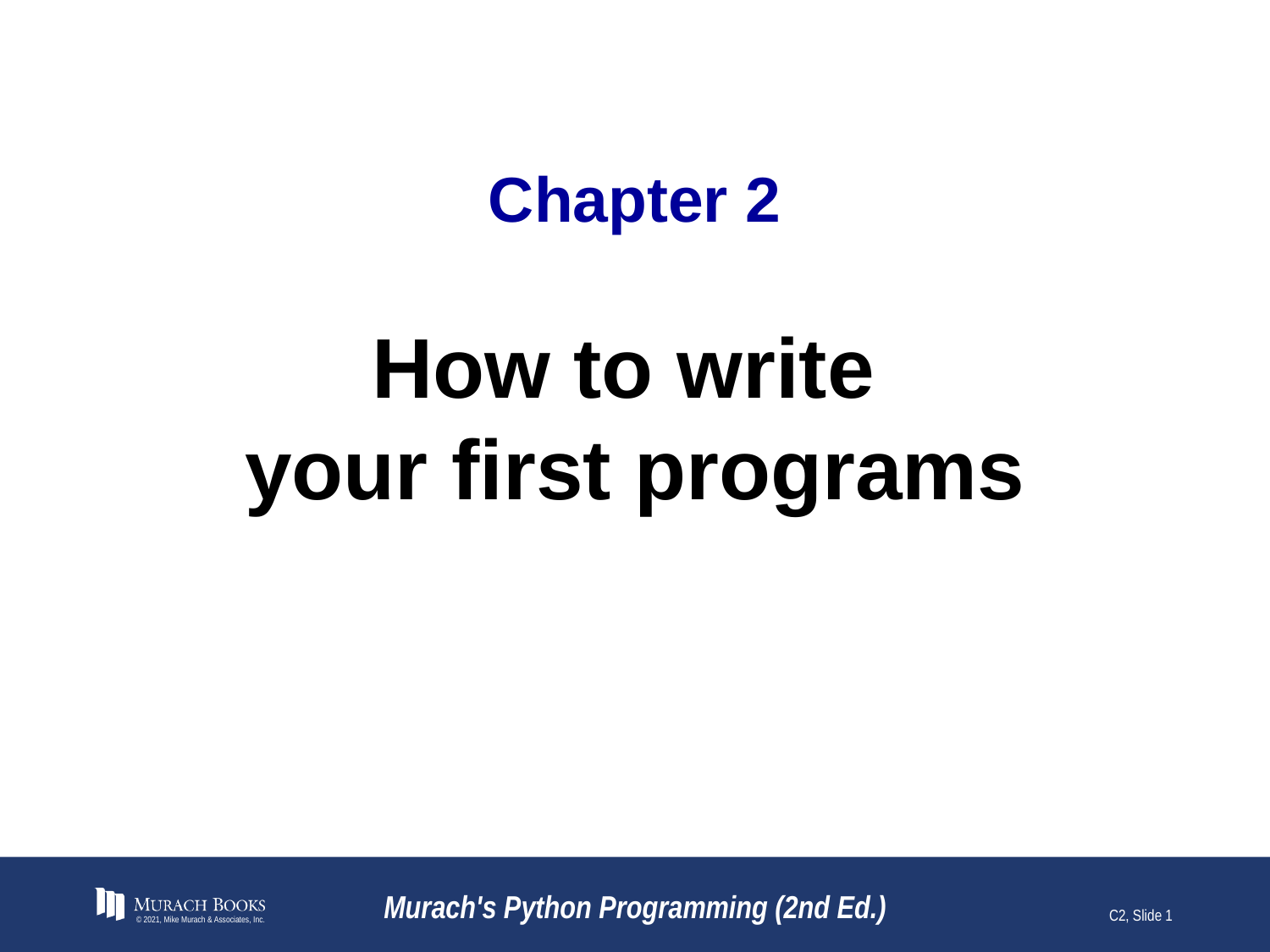

# Chapter 2
How to write
your first programs

© 2021, Mike Murach & Associates, Inc.
Murach's Python Programming (2nd Ed.)

C2, Slide 1